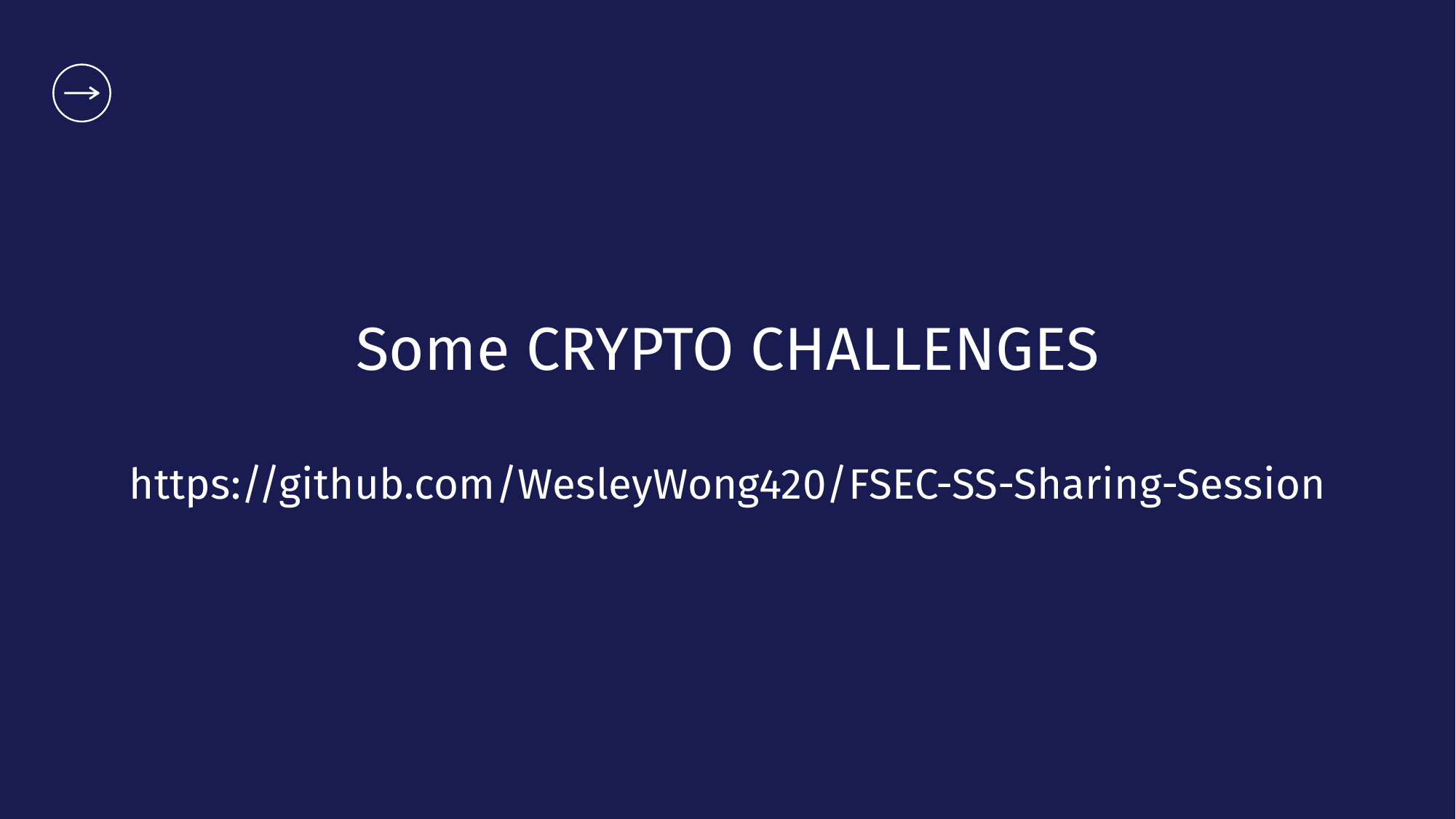

Some CRYPTO CHALLENGES

https://github.com/WesleyWong420/FSEC-SS-Sharing-Session
F s e c - s s	2 0 2 0